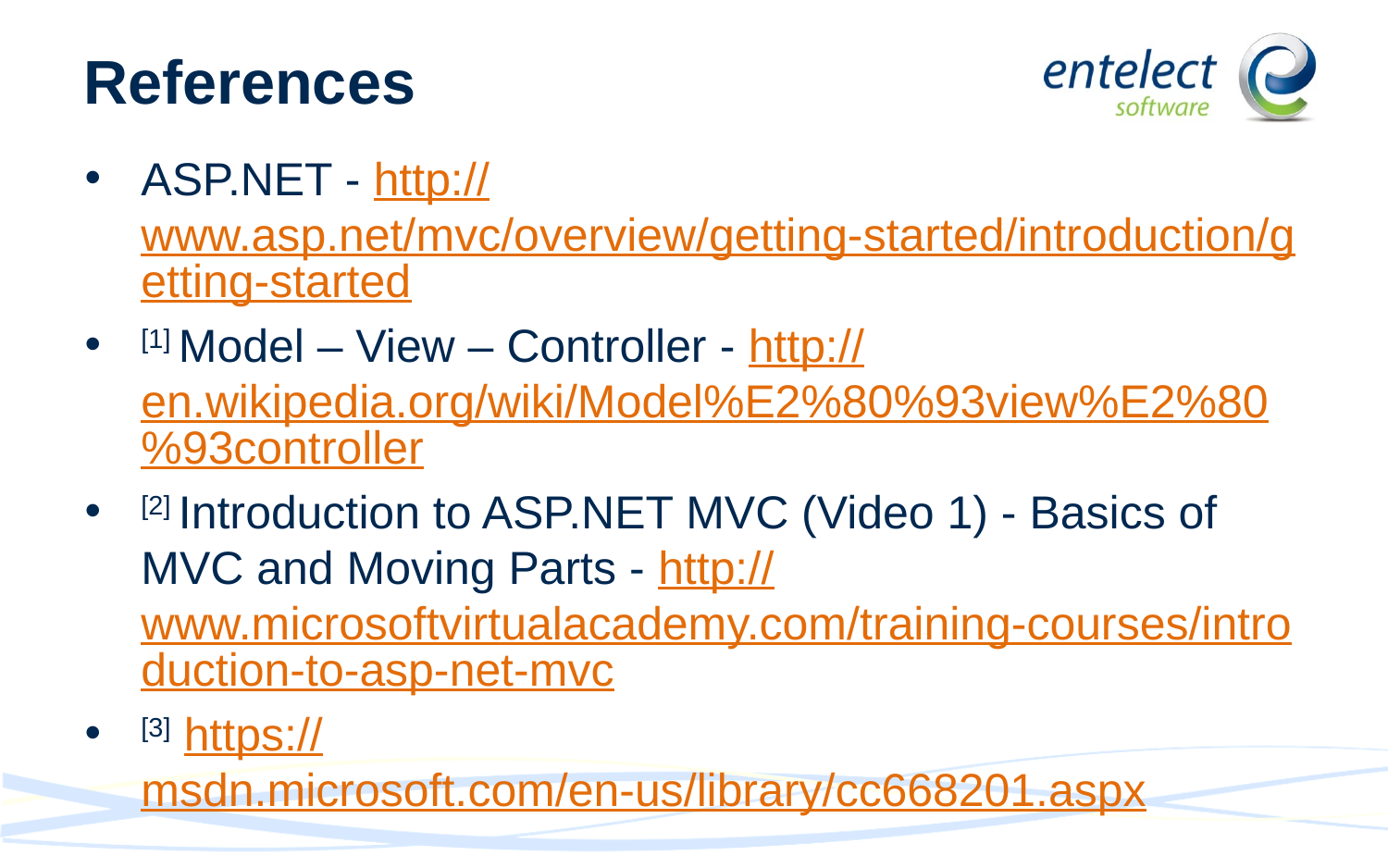

# References
ASP.NET - http://www.asp.net/mvc/overview/getting-started/introduction/getting-started
[1] Model – View – Controller - http://en.wikipedia.org/wiki/Model%E2%80%93view%E2%80%93controller
[2] Introduction to ASP.NET MVC (Video 1) - Basics of MVC and Moving Parts - http://www.microsoftvirtualacademy.com/training-courses/introduction-to-asp-net-mvc
[3] https://msdn.microsoft.com/en-us/library/cc668201.aspx